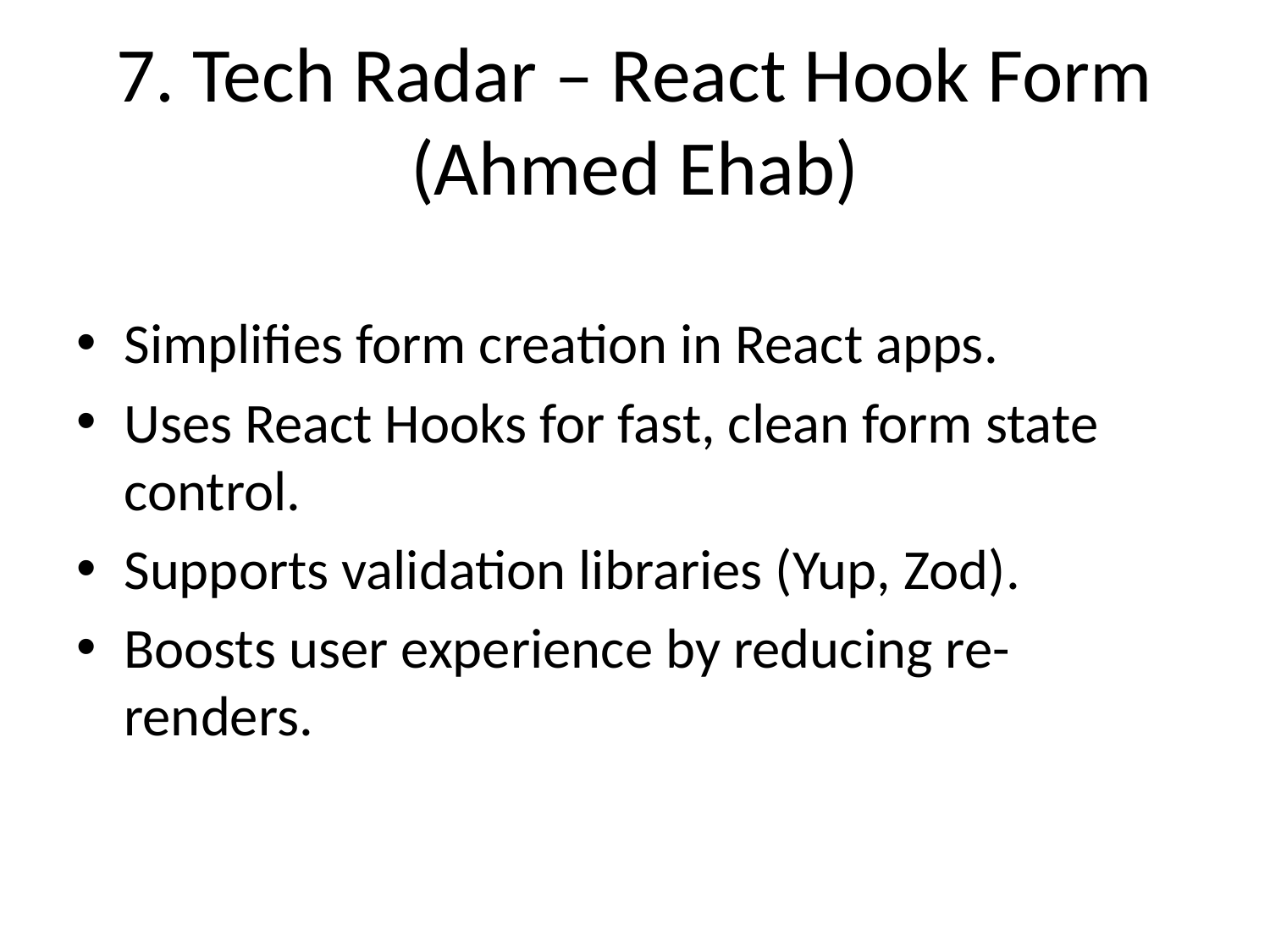

# 7. Tech Radar – React Hook Form (Ahmed Ehab)

Simplifies form creation in React apps.
Uses React Hooks for fast, clean form state control.
Supports validation libraries (Yup, Zod).
Boosts user experience by reducing re-renders.